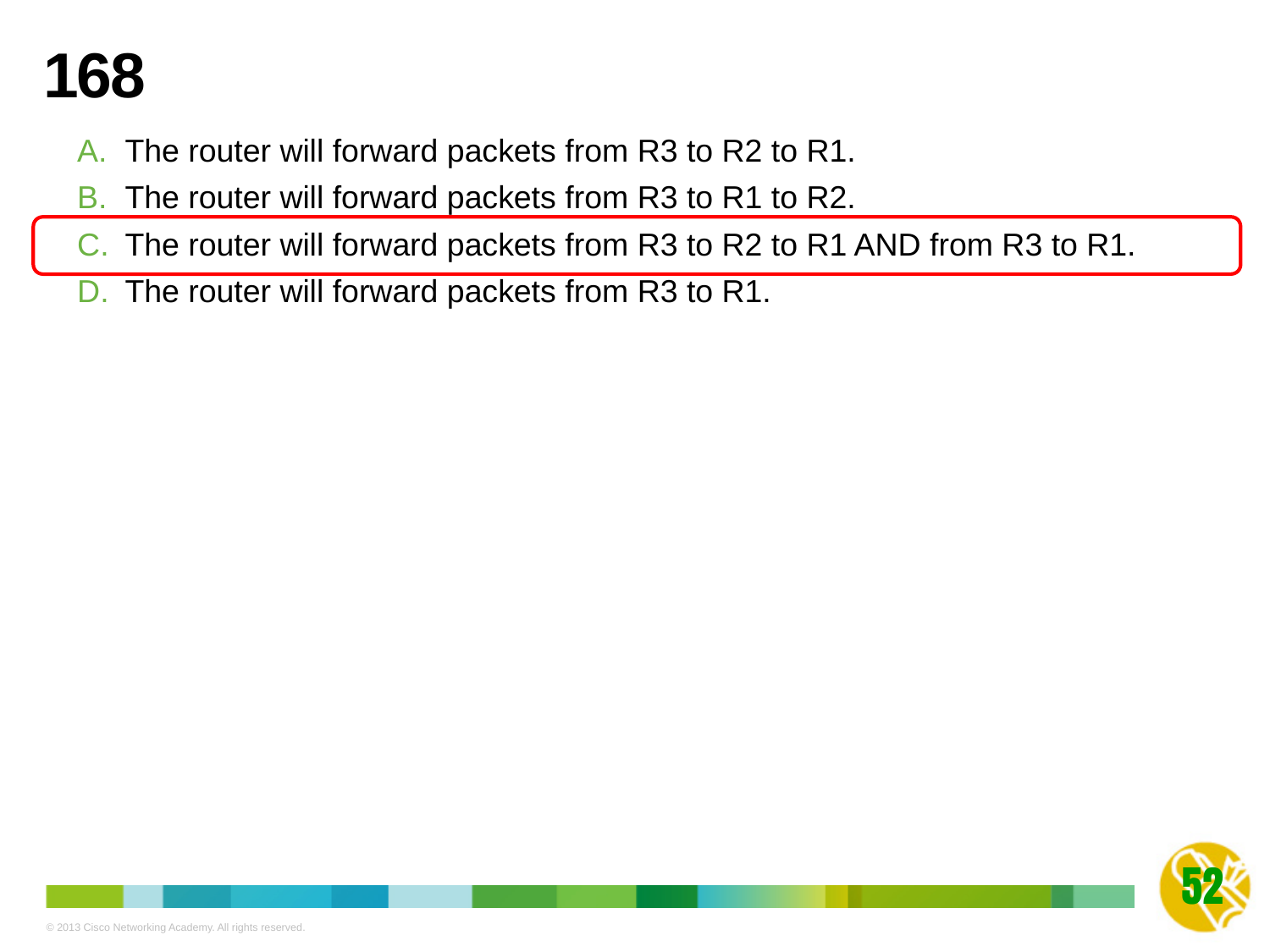

# 168
The router will forward packets from R3 to R2 to R1.
The router will forward packets from R3 to R1 to R2.
The router will forward packets from R3 to R2 to R1 AND from R3 to R1.
The router will forward packets from R3 to R1.